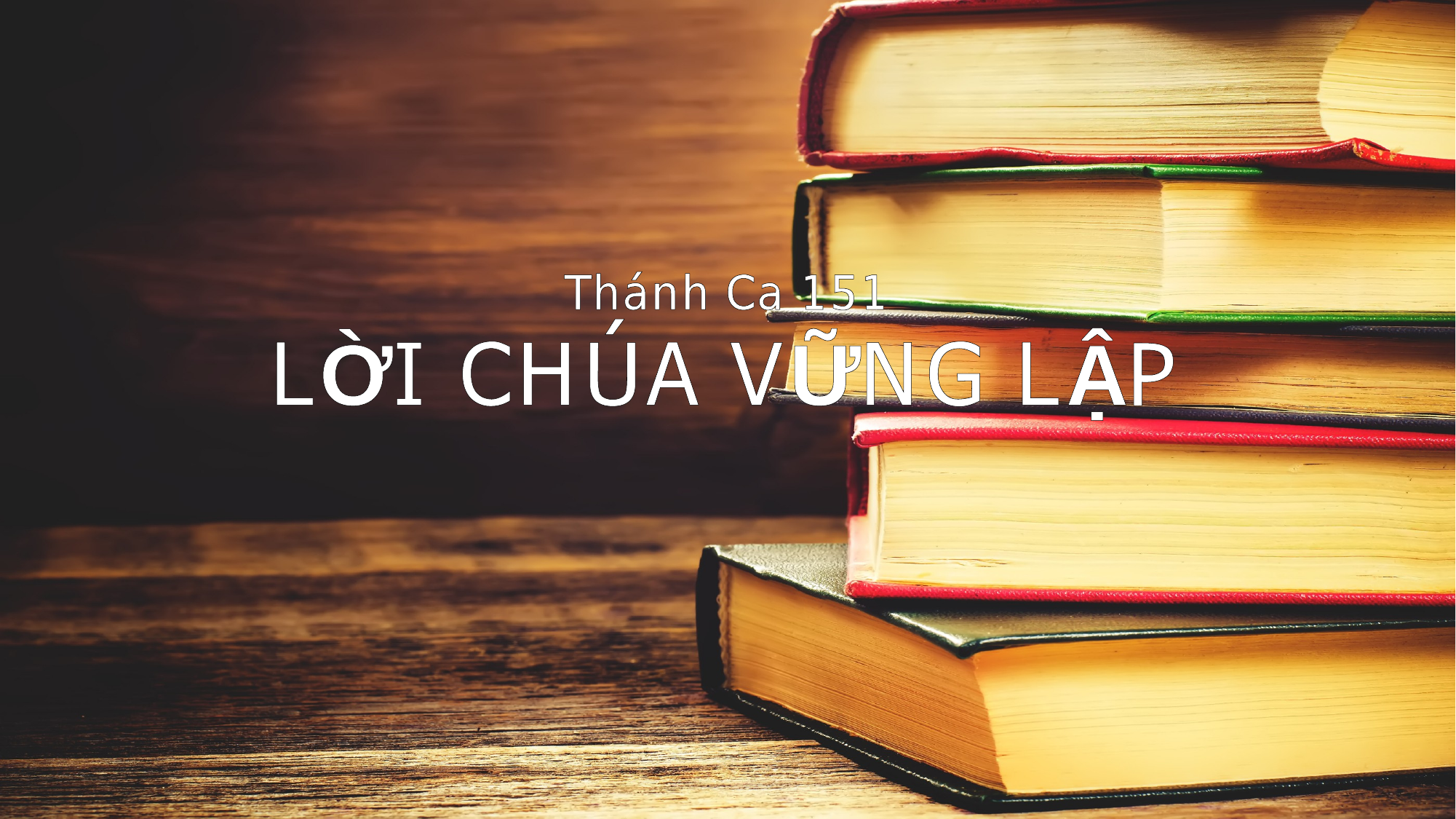

# Thánh Ca 151 LỜI CHÚA VỮNG LẬP